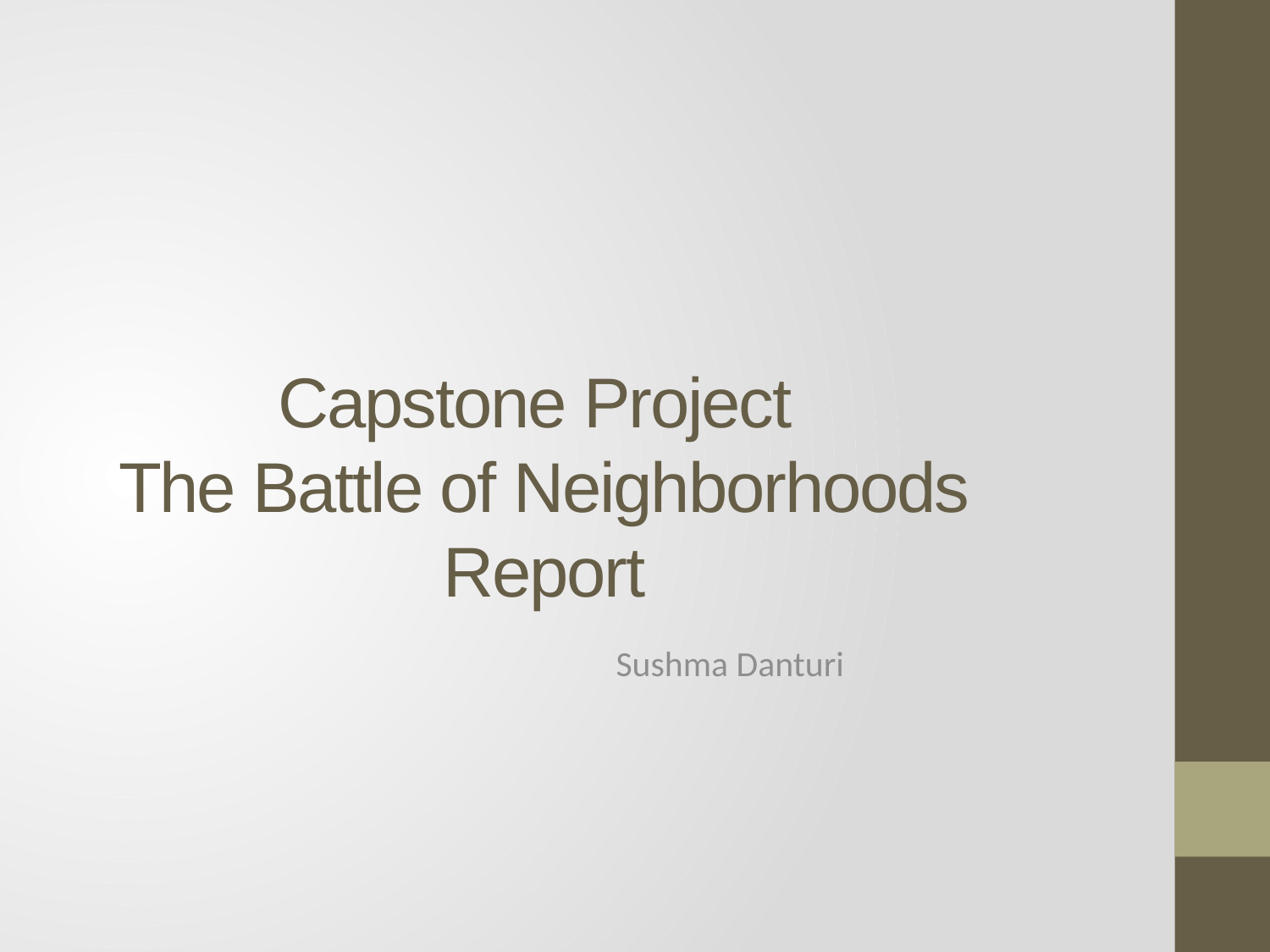

# Capstone Project The Battle of Neighborhoods Report
				Sushma Danturi